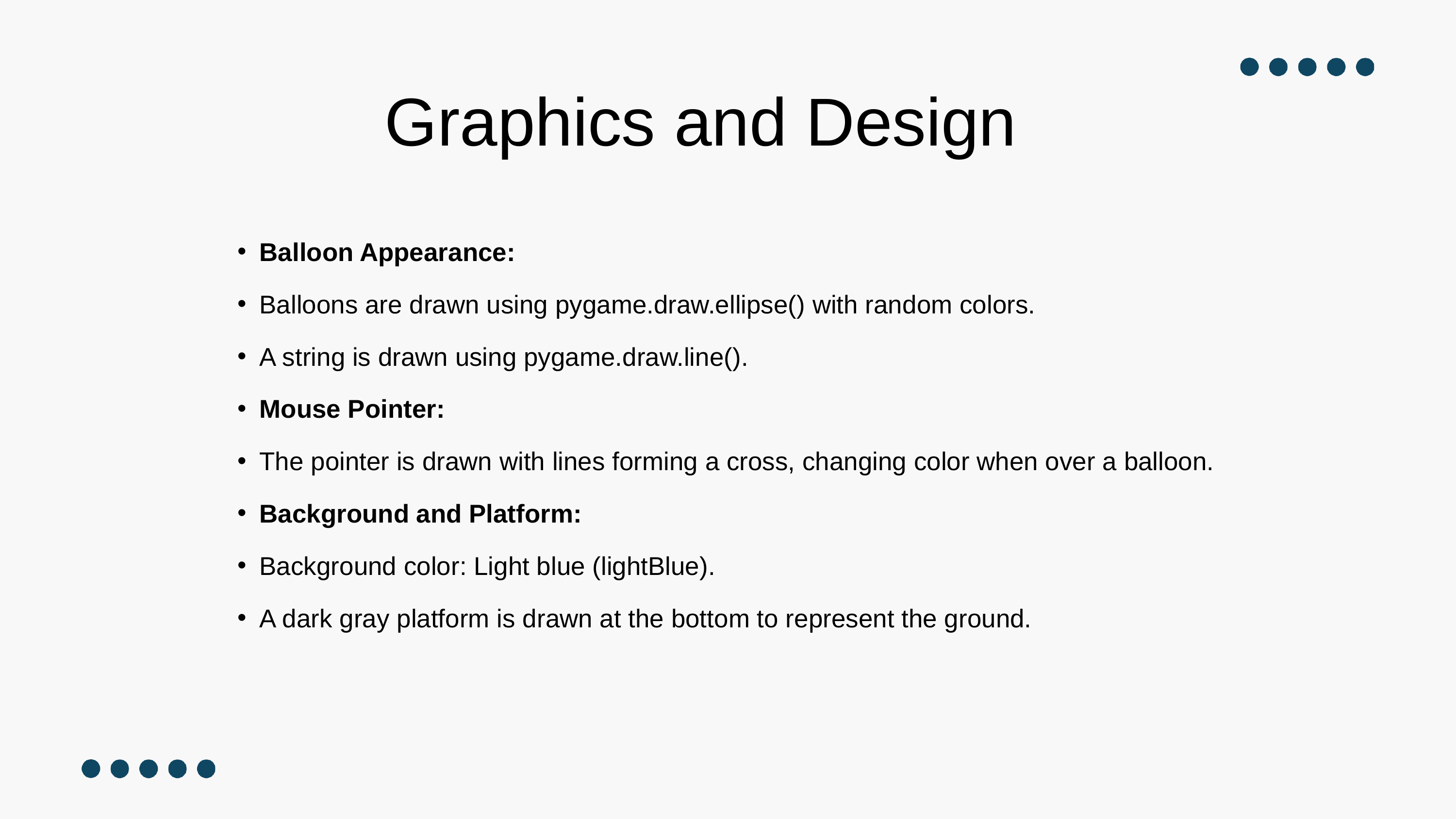

Graphics and Design

Balloon Appearance:
Balloons are drawn using pygame.draw.ellipse() with random colors.
A string is drawn using pygame.draw.line().
Mouse Pointer:
The pointer is drawn with lines forming a cross, changing color when over a balloon.
Background and Platform:
Background color: Light blue (lightBlue).
A dark gray platform is drawn at the bottom to represent the ground.